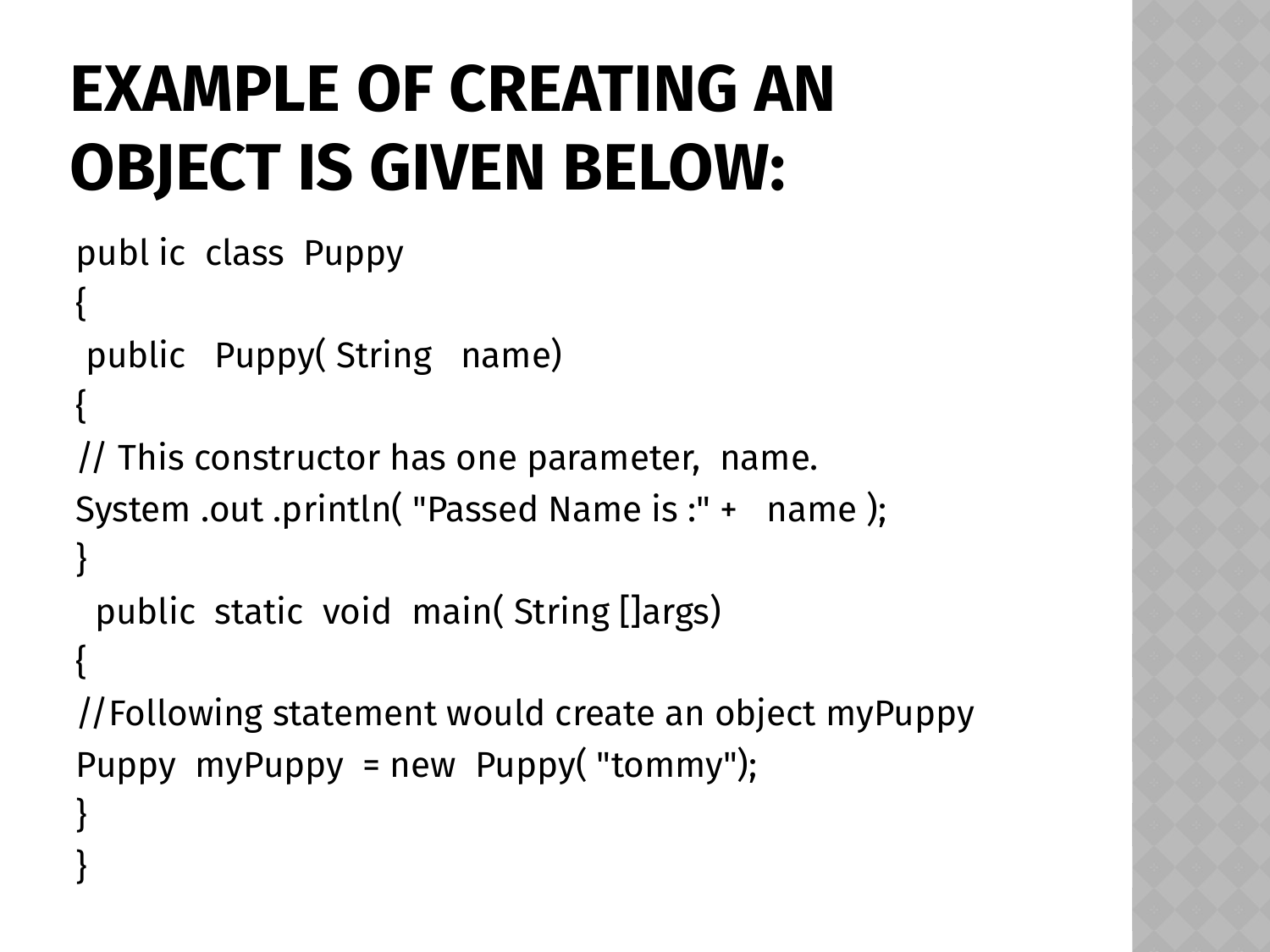

# Example of creating an object is given below:
publ ic  class  Puppy
{
 public   Puppy( String   name)
{
// This constructor has one parameter,  name.
System .out .println( "Passed Name is :" +   name );
}
  public  static  void  main( String []args)
{
//Following statement would create an object myPuppy
Puppy  myPuppy  = new  Puppy( "tommy");
}
}